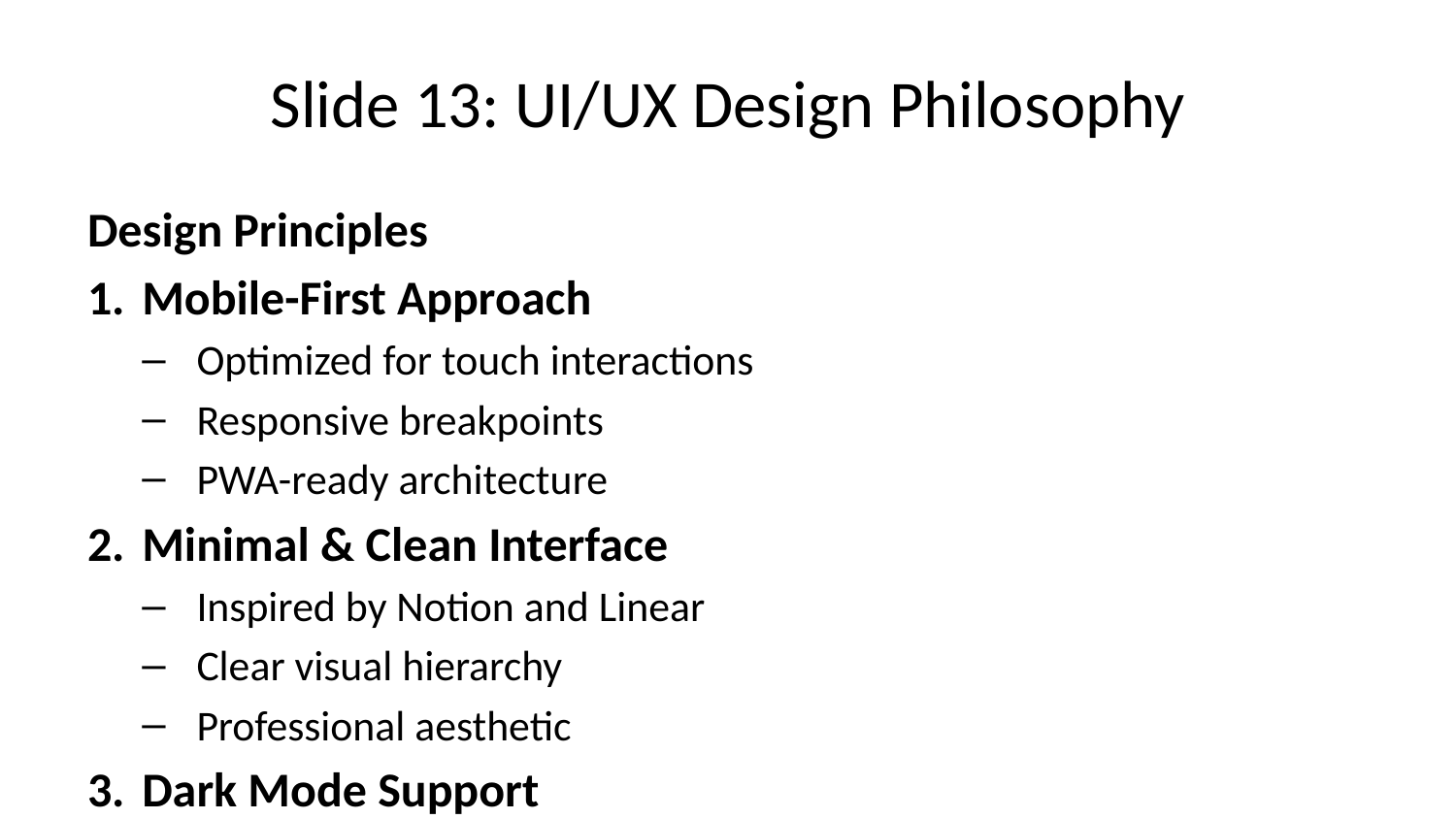

# Slide 13: UI/UX Design Philosophy
Design Principles
Mobile-First Approach
Optimized for touch interactions
Responsive breakpoints
PWA-ready architecture
Minimal & Clean Interface
Inspired by Notion and Linear
Clear visual hierarchy
Professional aesthetic
Dark Mode Support
System preference detection
Persistent theme selection
Tailwind dark mode utilities
Accessibility
Radix UI primitives (WAI-ARIA compliant)
Keyboard navigation
Screen reader support
Component Library
Buttons, Cards, Dialogs
Forms with validation
Tabs, Accordions, Dropdowns
Toast notifications
Loading states & skeletons